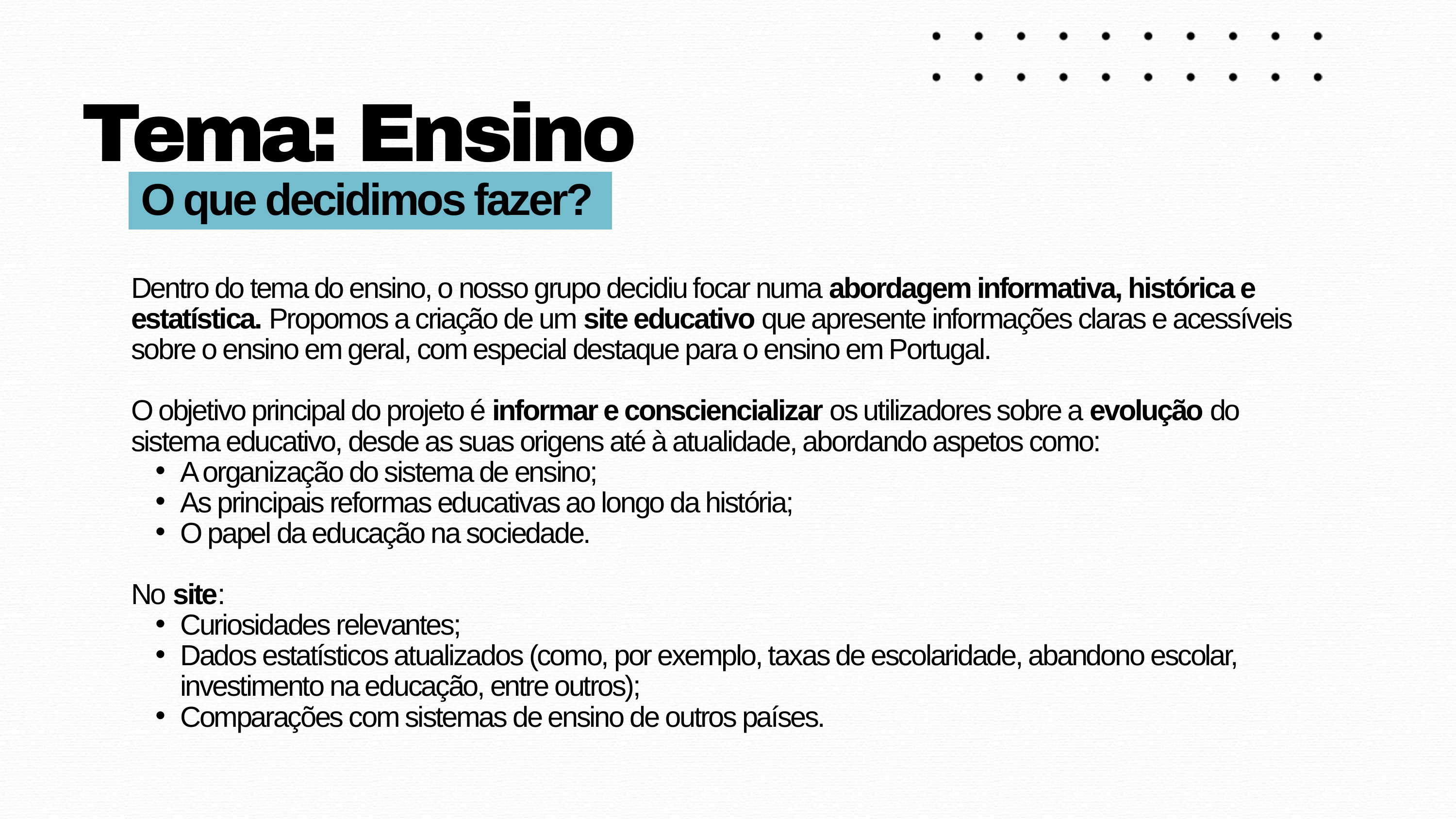

Tema: Ensino

O que decidimos fazer?
Dentro do tema do ensino, o nosso grupo decidiu focar numa abordagem informativa, histórica e estatística. Propomos a criação de um site educativo que apresente informações claras e acessíveis sobre o ensino em geral, com especial destaque para o ensino em Portugal.

O objetivo principal do projeto é informar e consciencializar os utilizadores sobre a evolução do sistema educativo, desde as suas origens até à atualidade, abordando aspetos como:
A organização do sistema de ensino;
As principais reformas educativas ao longo da história;
O papel da educação na sociedade.

No site:
Curiosidades relevantes;
Dados estatísticos atualizados (como, por exemplo, taxas de escolaridade, abandono escolar, investimento na educação, entre outros);
Comparações com sistemas de ensino de outros países.